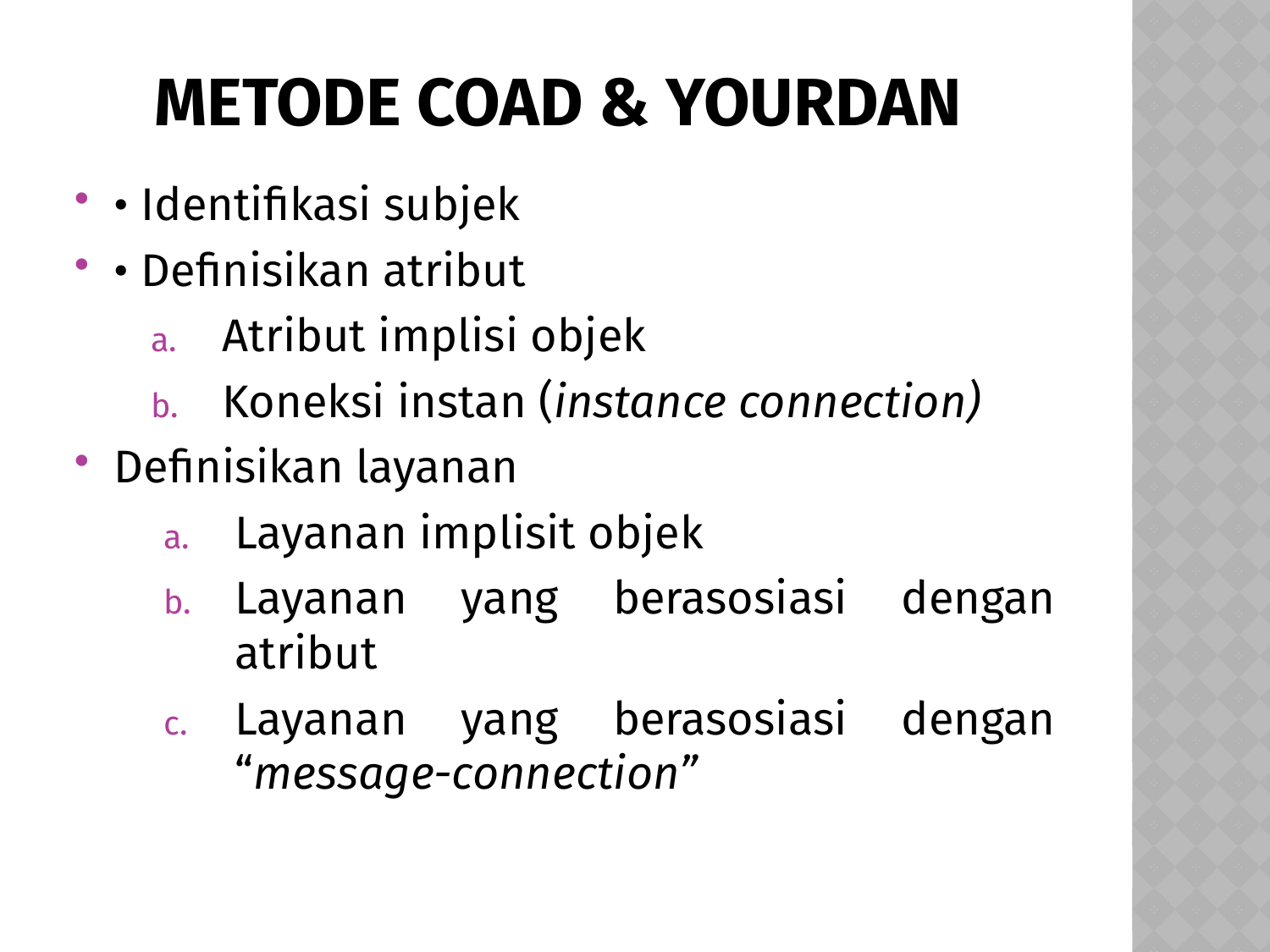

# Metode Coad & Yourdan
• Identifikasi subjek
• Definisikan atribut
Atribut implisi objek
Koneksi instan (instance connection)
Definisikan layanan
Layanan implisit objek
Layanan yang berasosiasi dengan atribut
Layanan yang berasosiasi dengan “message-connection”